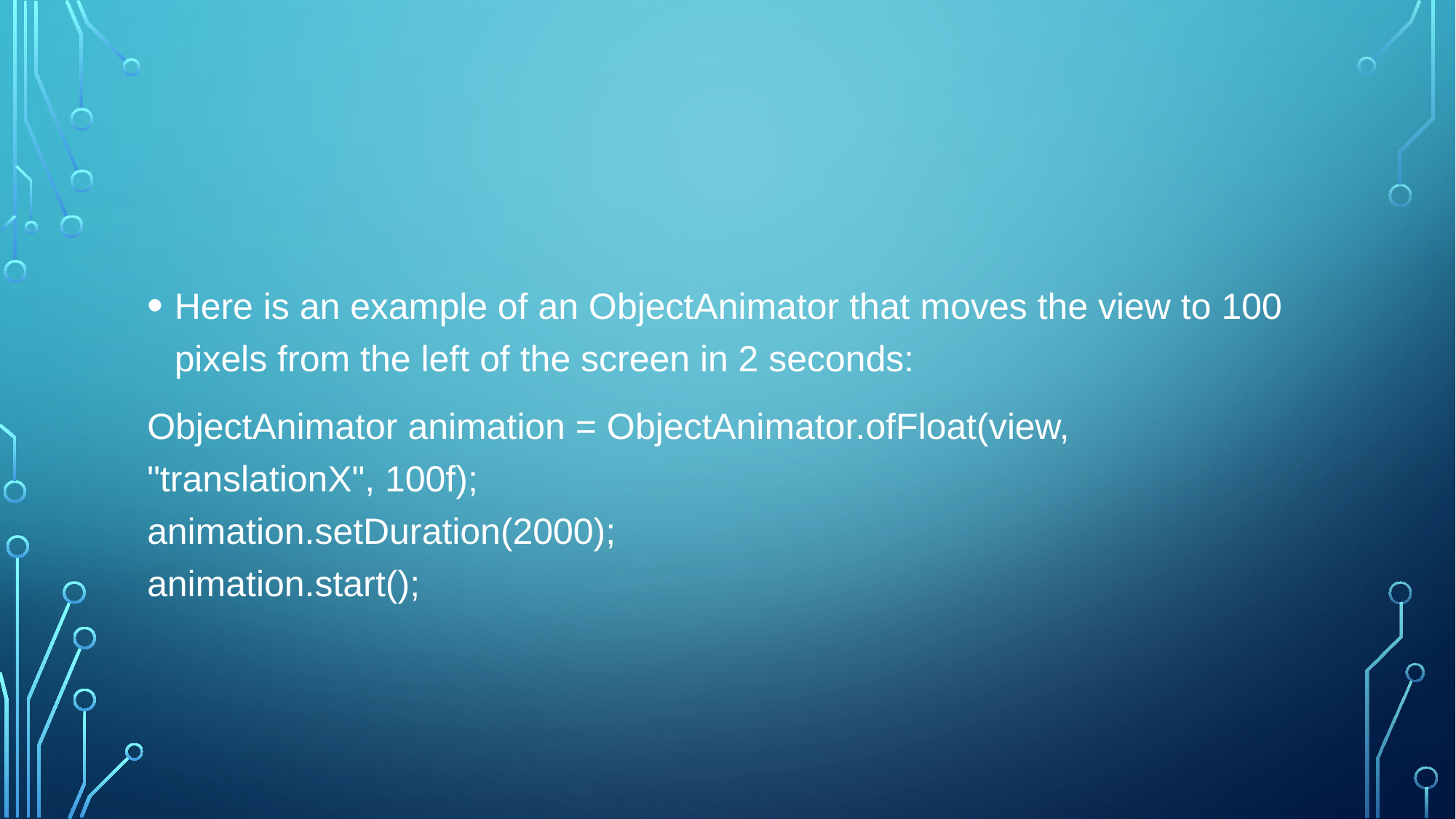

#
Here is an example of an ObjectAnimator that moves the view to 100 pixels from the left of the screen in 2 seconds:
ObjectAnimator animation = ObjectAnimator.ofFloat(view, "translationX", 100f);
animation.setDuration(2000);
animation.start();